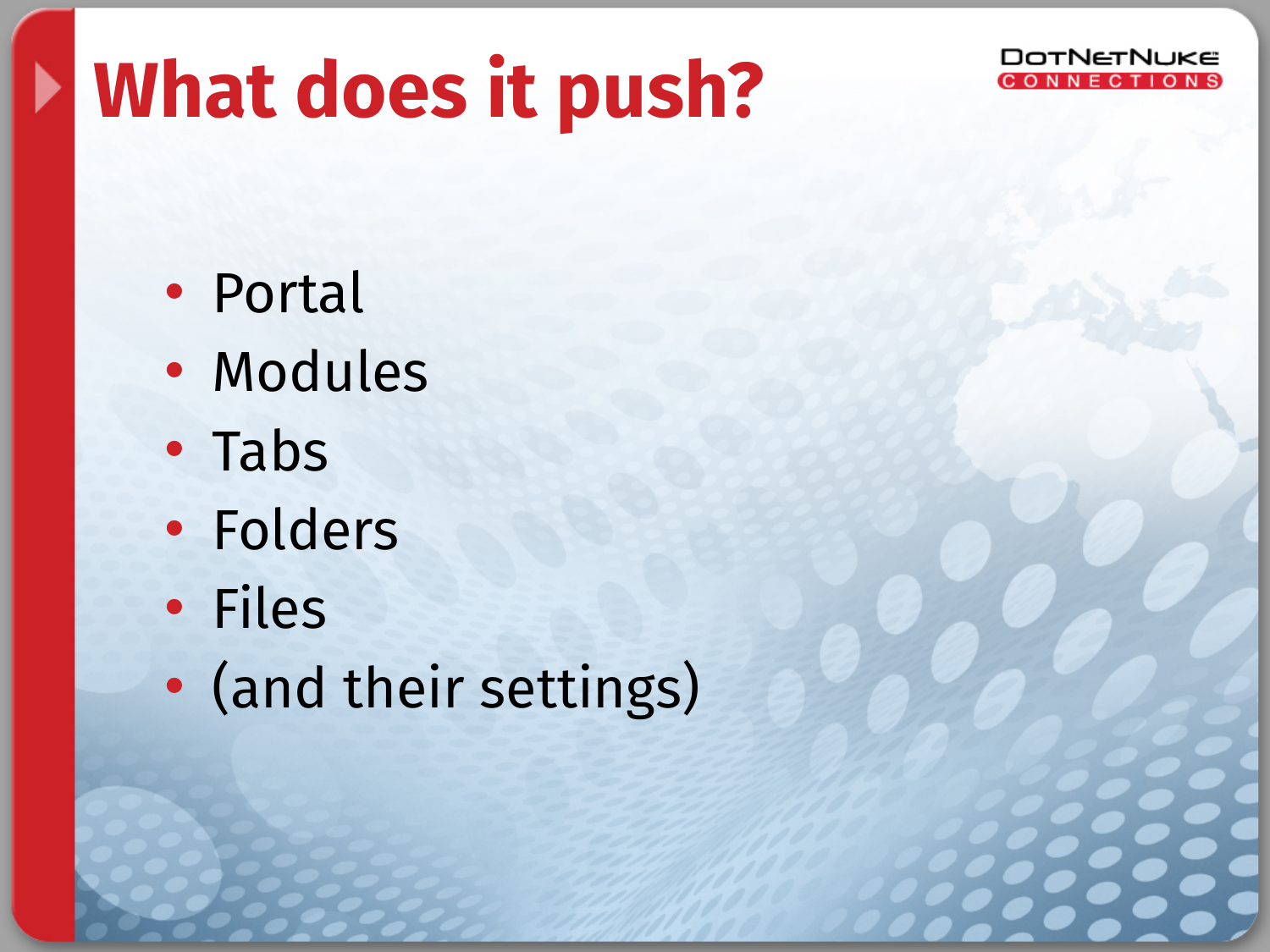

# What does it push?
Portal
Modules
Tabs
Folders
Files
(and their settings)